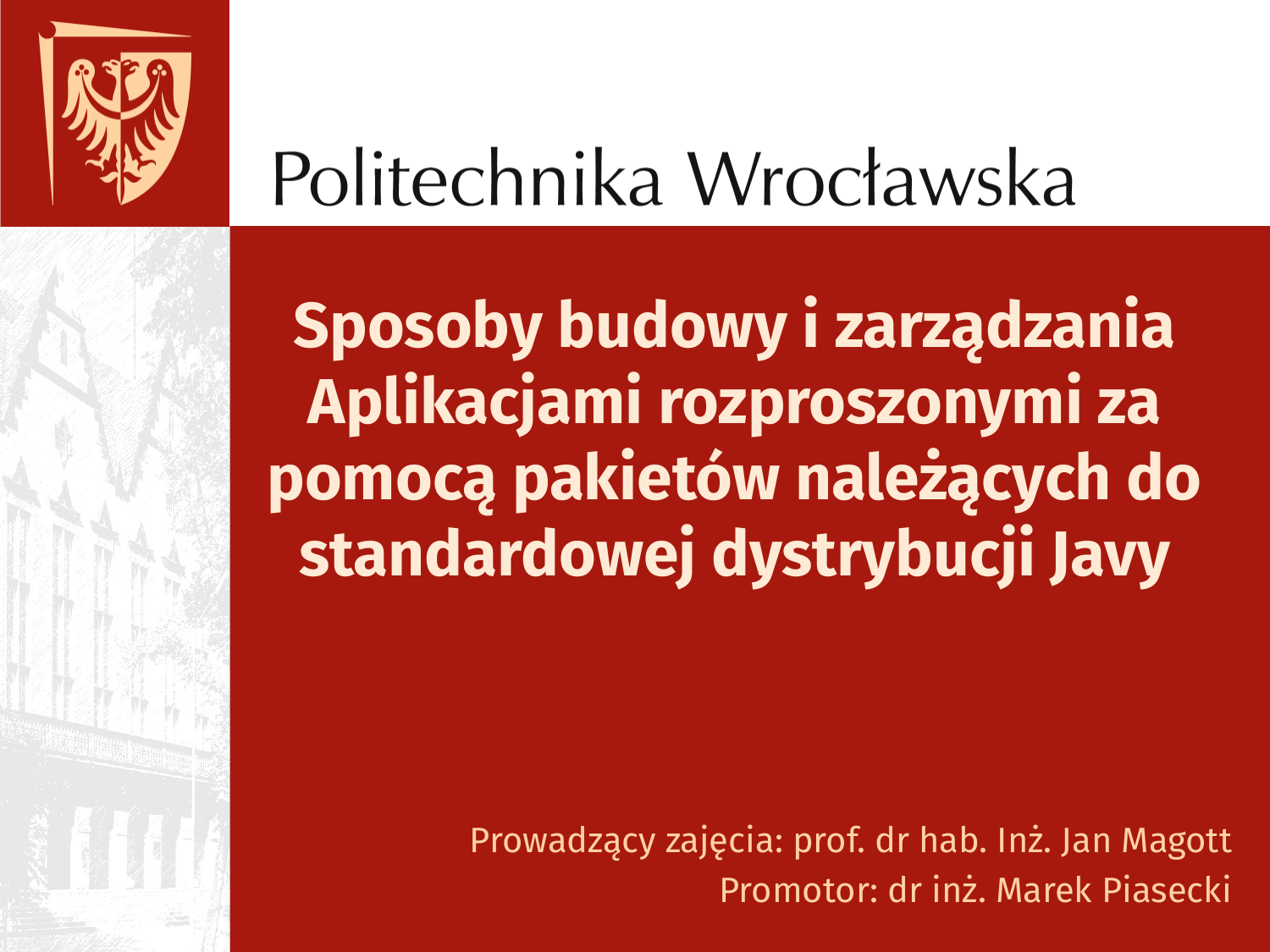

# Sposoby budowy i zarządzania Aplikacjami rozproszonymi za pomocą pakietów należących do standardowej dystrybucji Javy
Prowadzący zajęcia: prof. dr hab. Inż. Jan Magott
Promotor: dr inż. Marek Piasecki